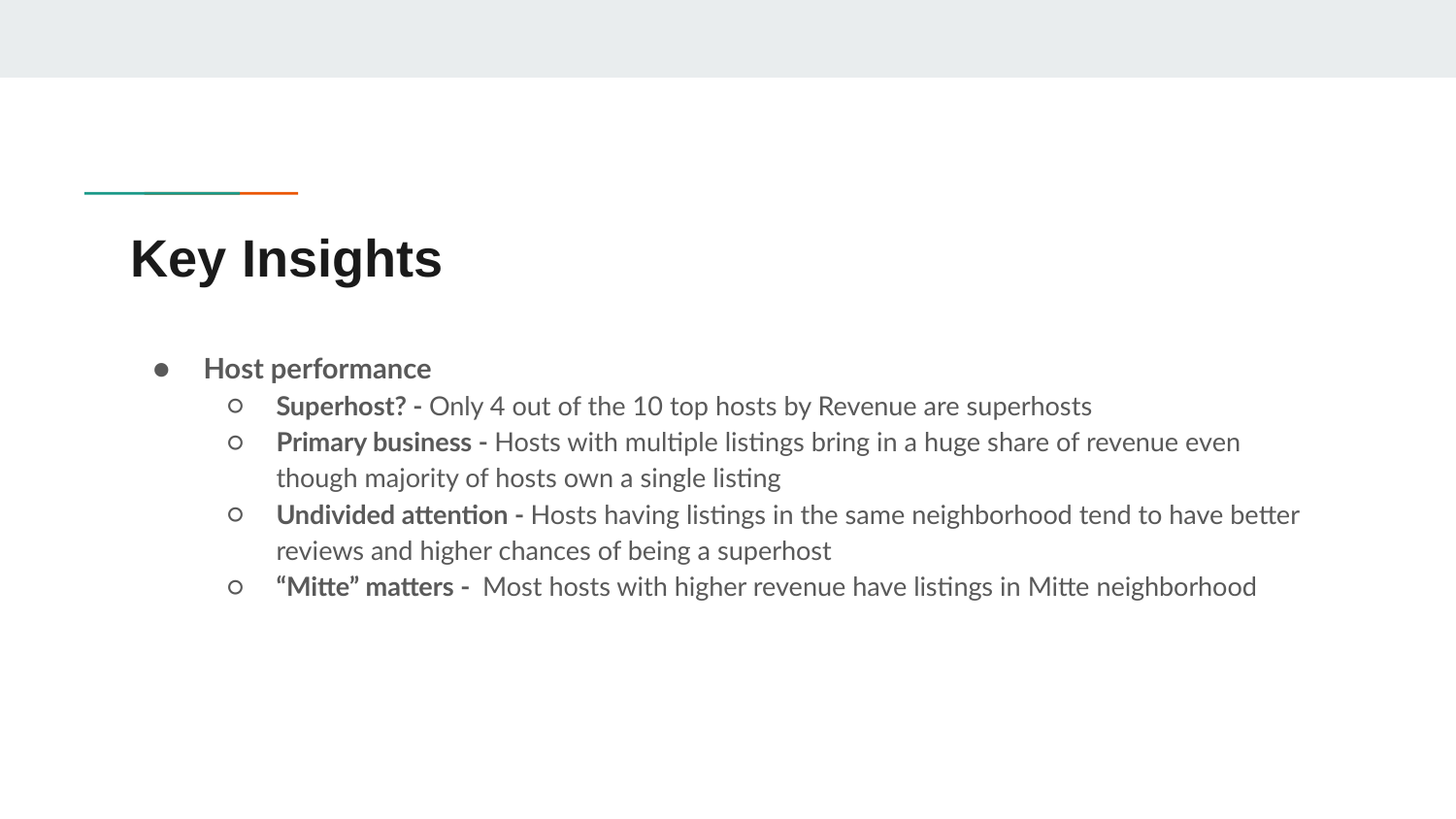

# Key Insights
Host performance
Superhost? - Only 4 out of the 10 top hosts by Revenue are superhosts
Primary business - Hosts with multiple listings bring in a huge share of revenue even though majority of hosts own a single listing
Undivided attention - Hosts having listings in the same neighborhood tend to have better reviews and higher chances of being a superhost
“Mitte” matters -  Most hosts with higher revenue have listings in Mitte neighborhood